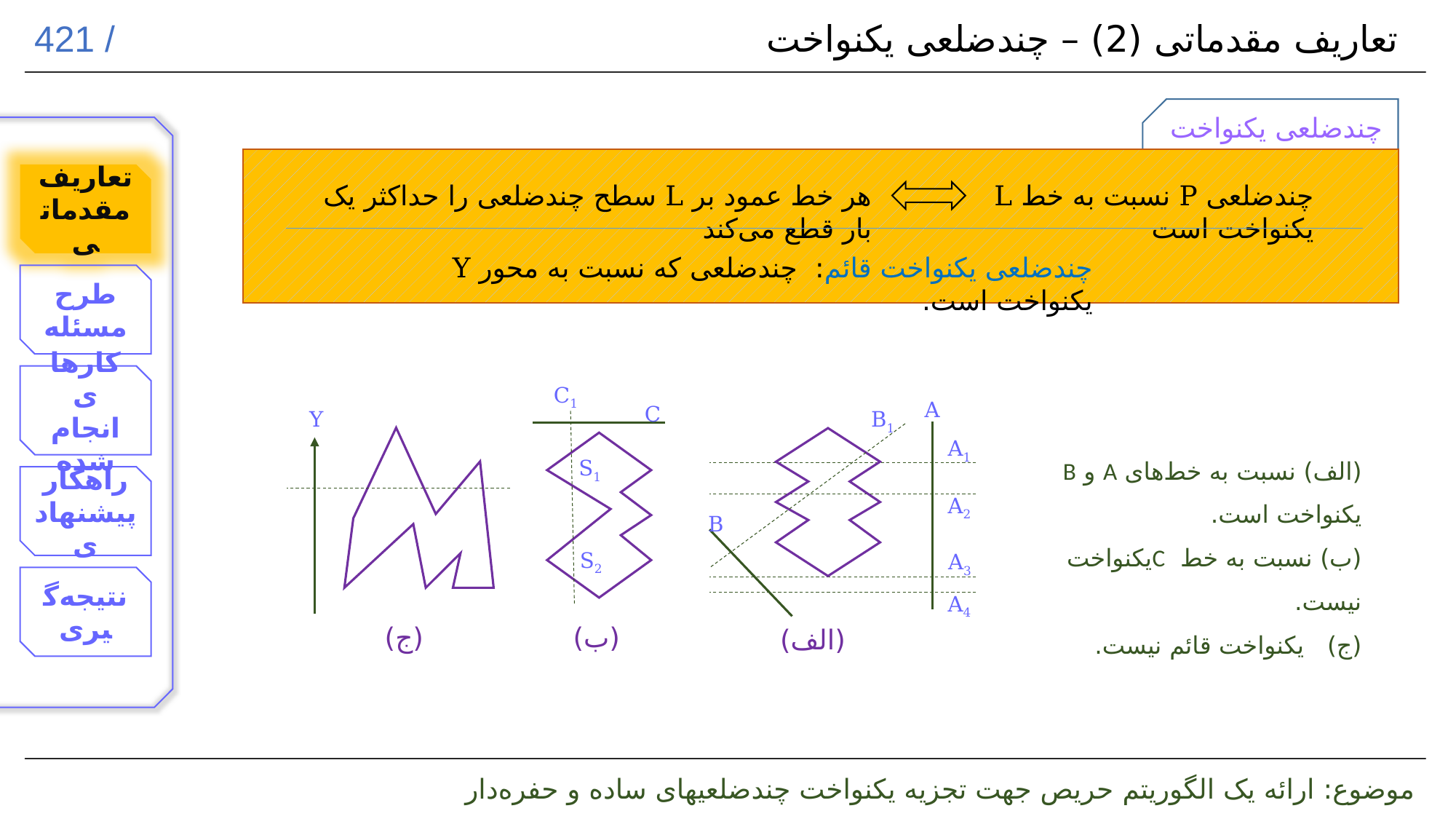

تعاریف مقدماتی (2) – چندضلعی یکنواخت
چندضلعی یکنواخت

هر خط عمود بر L سطح چندضلعی را حداکثر یک بار قطع می‌کند
چندضلعی P نسبت به خط L یکنواخت است

چندضلعی یکنواخت قائم:  چندضلعی که نسبت به محور Y یکنواخت است.
C1
C

S1
S2
A
B1

A1
A2
B
A3
A4
Y

(ج)
(ب)
(الف)
(الف) نسبت به خط‌های A و B یکنواخت است.
(ب) نسبت به خط ‌ Cیکنواخت نیست.
(ج)   یکنواخت قائم نیست.